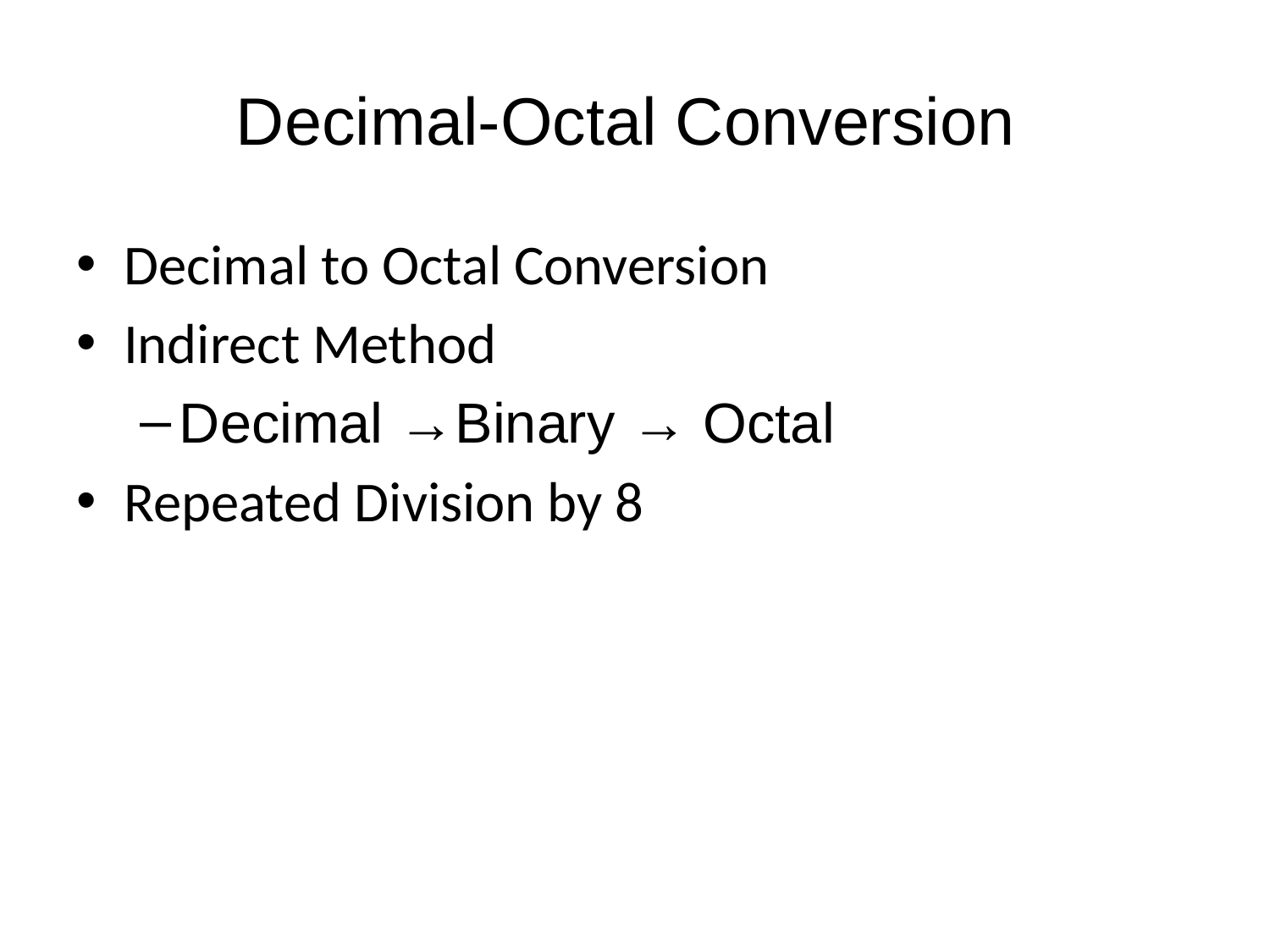

# Decimal-Octal Conversion
Decimal to Octal Conversion
Indirect Method
Decimal →Binary → Octal
Repeated Division by 8